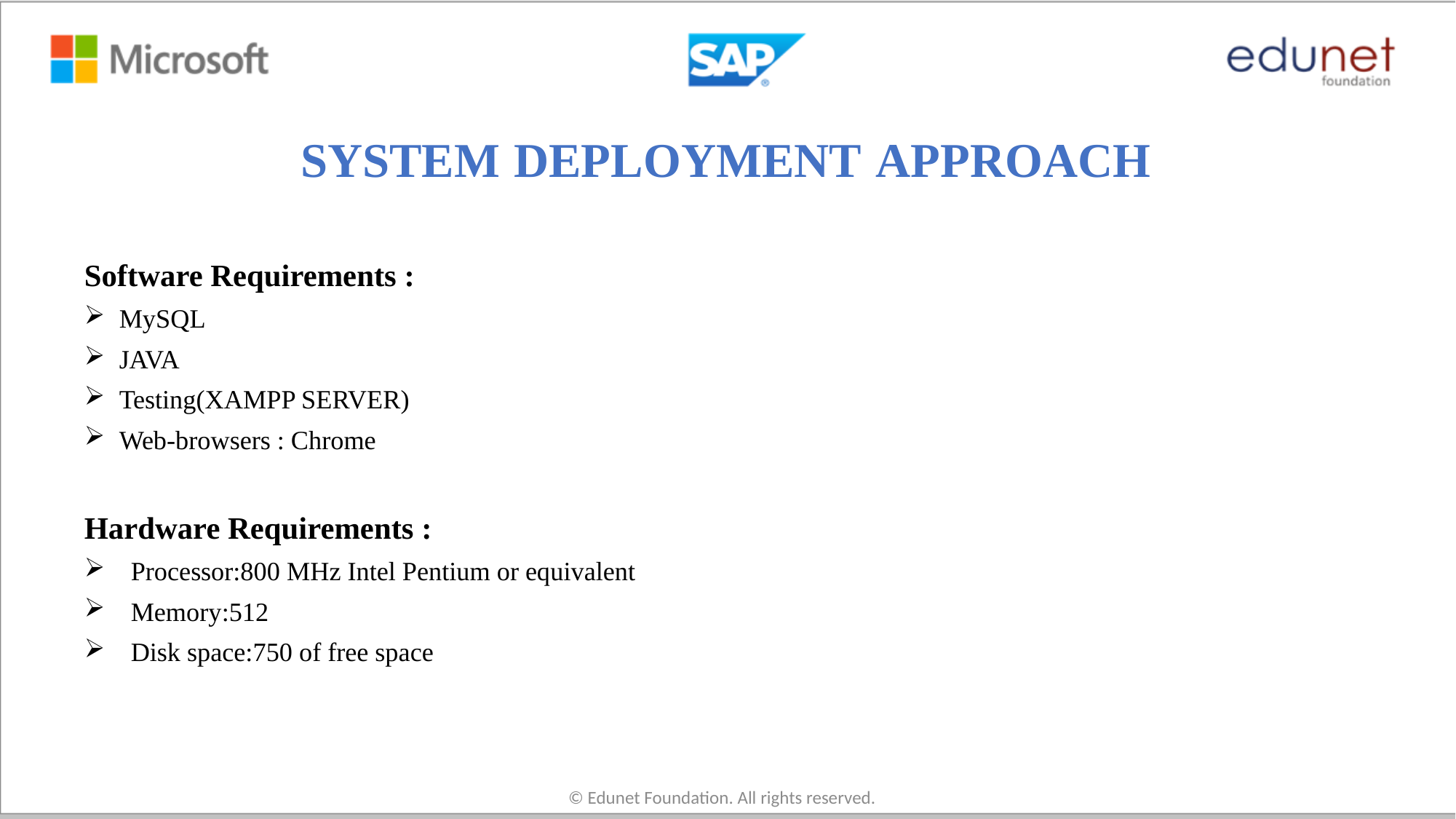

# SYSTEM DEPLOYMENT APPROACH
Software Requirements :
MySQL
JAVA
Testing(XAMPP SERVER)
Web-browsers : Chrome

Hardware Requirements :
Processor:800 MHz Intel Pentium or equivalent
Memory:512
Disk space:750 of free space

© Edunet Foundation. All rights reserved.